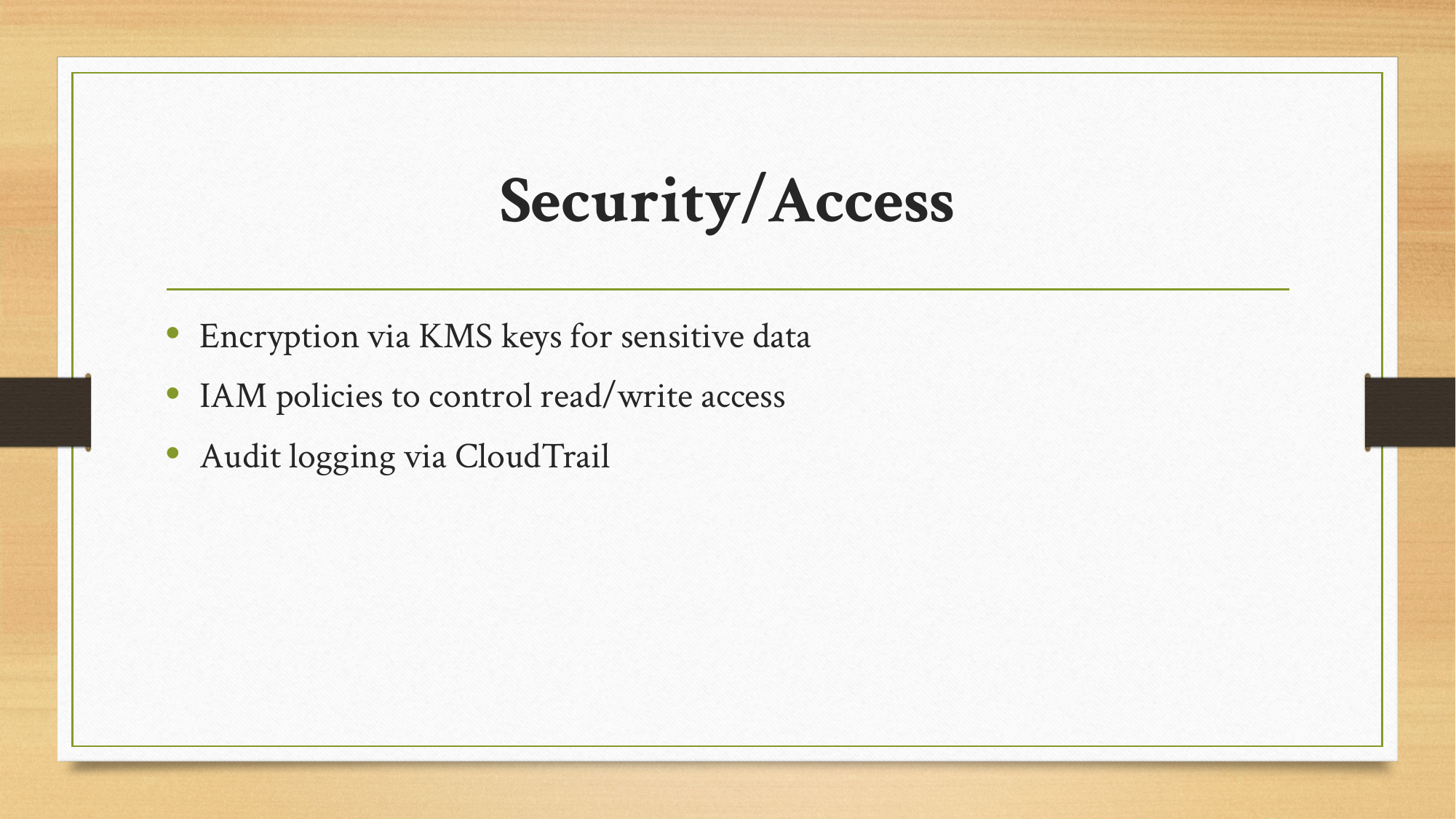

# Security/Access
Encryption via KMS keys for sensitive data
IAM policies to control read/write access
Audit logging via CloudTrail